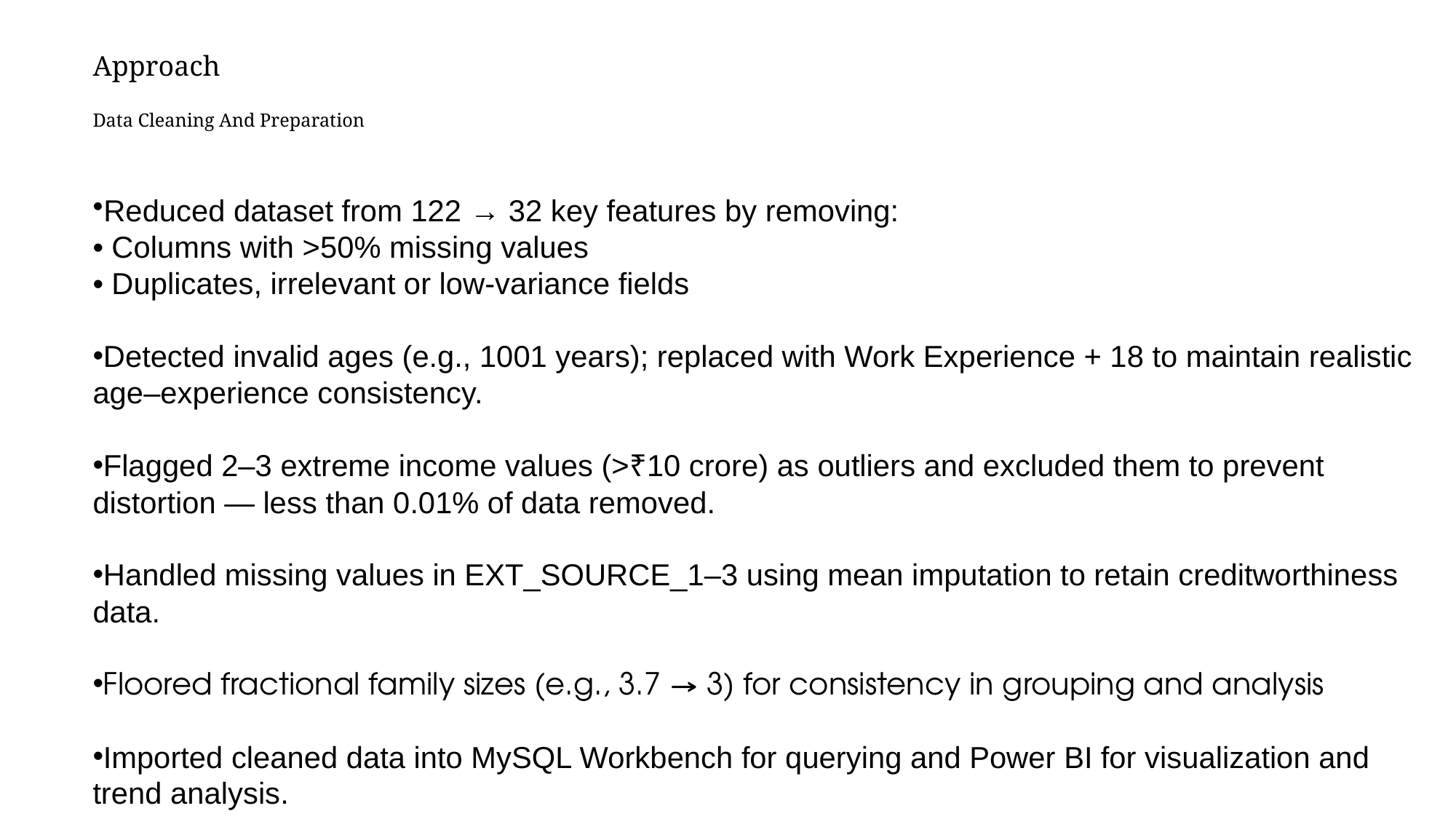

# Approach Data Cleaning And Preparation
Reduced dataset from 122 → 32 key features by removing:
• Columns with >50% missing values
• Duplicates, irrelevant or low-variance fields

Detected invalid ages (e.g., 1001 years); replaced with Work Experience + 18 to maintain realistic age–experience consistency.

Flagged 2–3 extreme income values (>₹10 crore) as outliers and excluded them to prevent distortion — less than 0.01% of data removed.

Handled missing values in EXT_SOURCE_1–3 using mean imputation to retain creditworthiness data.

Floored fractional family sizes (e.g., 3.7 → 3) for consistency in grouping and analysis

Imported cleaned data into MySQL Workbench for querying and Power BI for visualization and trend analysis.